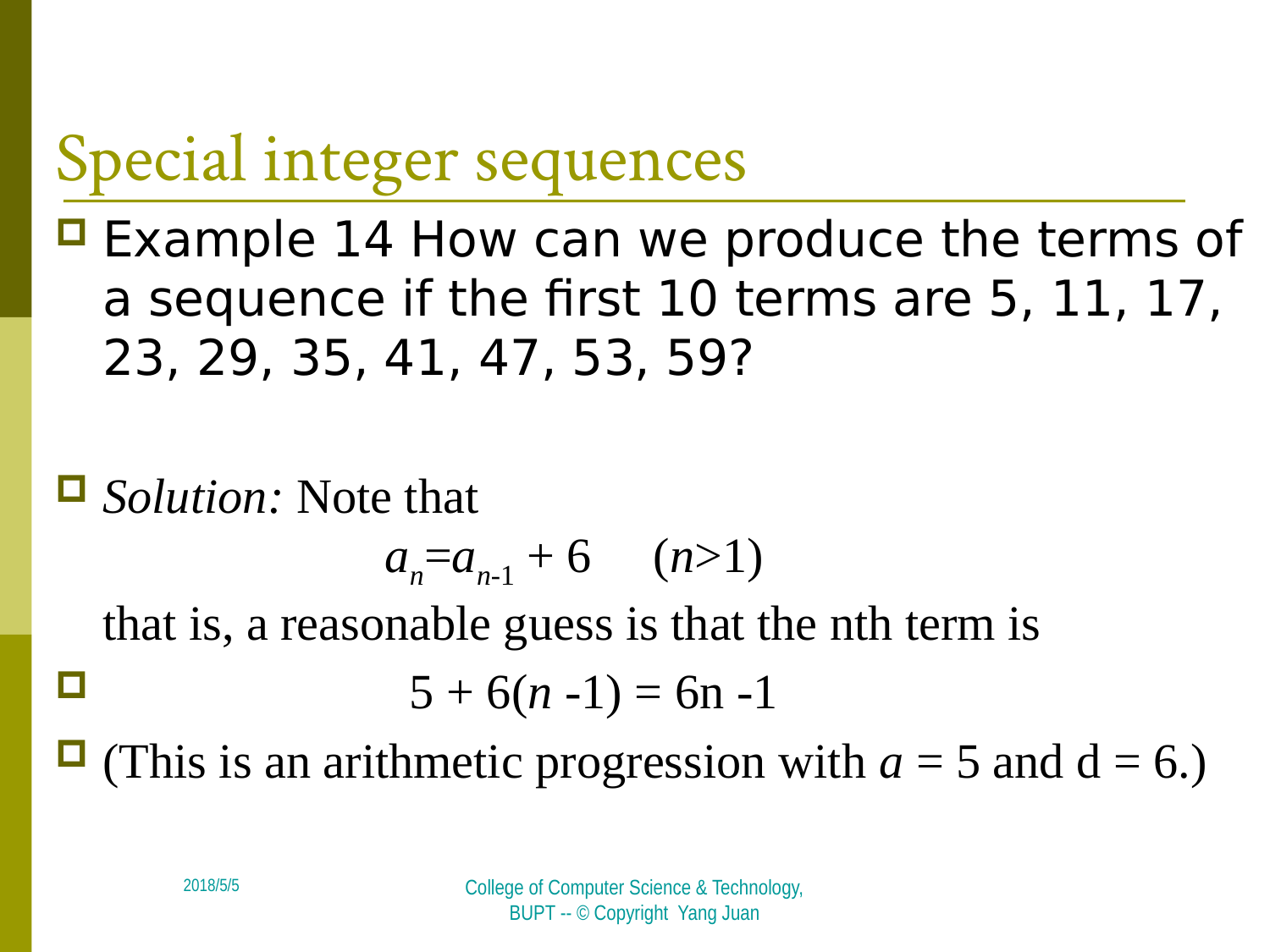

# Special integer sequences
Example 14 How can we produce the terms of a sequence if the first 10 terms are 5, 11, 17, 23, 29, 35, 41, 47, 53, 59?

Solution: Note that
                       an=an-1 + 6     (n>1)
that is, a reasonable guess is that the nth term is
                         5 + 6(n -1) = 6n -1
(This is an arithmetic progression with a = 5 and d = 6.)

2018/5/5
College of Computer Science & Technology, BUPT -- © Copyright  Yang Juan